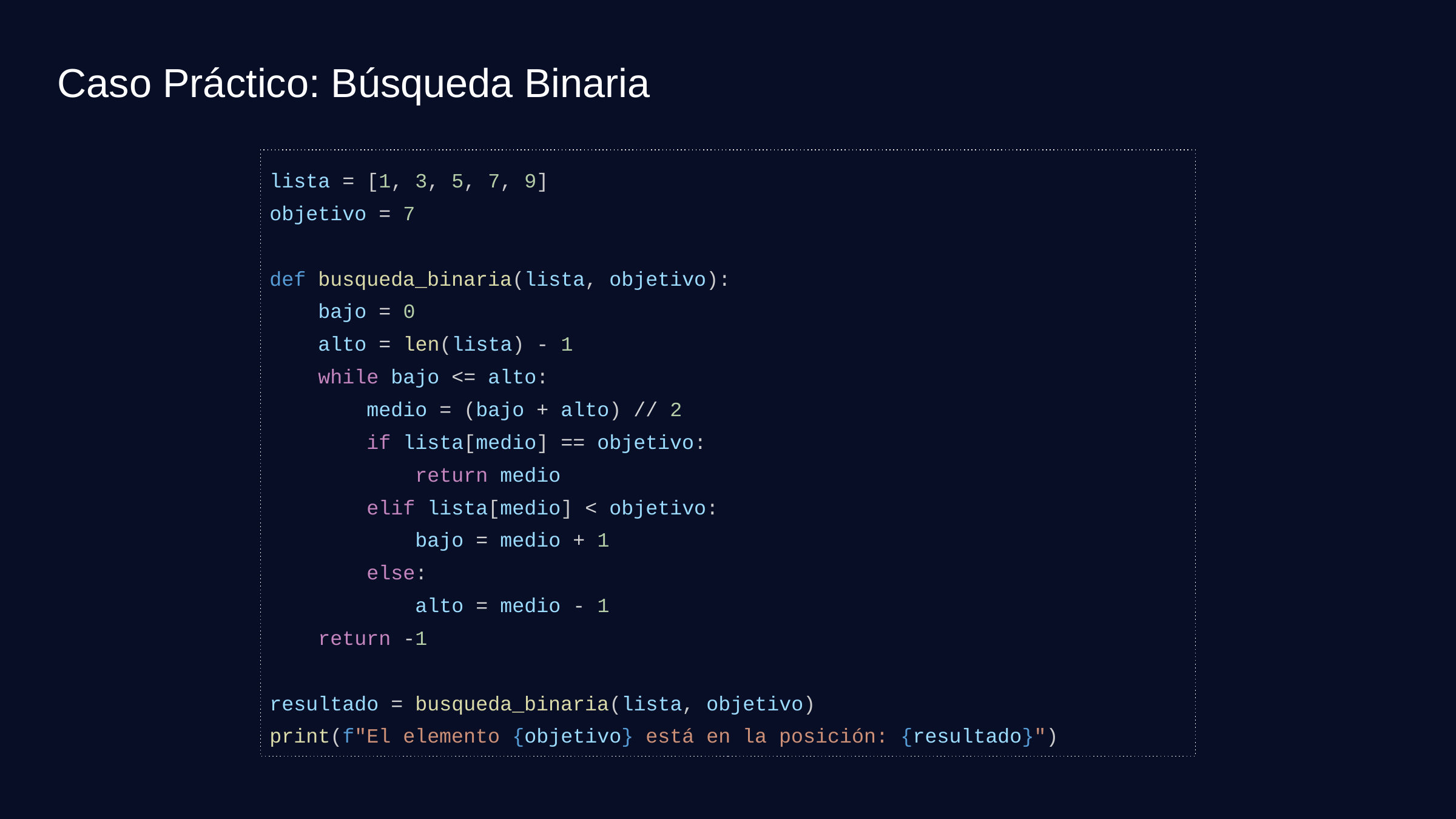

Caso Práctico: Búsqueda Binaria
lista = [1, 3, 5, 7, 9]
objetivo = 7

def busqueda_binaria(lista, objetivo):
    bajo = 0
    alto = len(lista) - 1
    while bajo <= alto:
        medio = (bajo + alto) // 2
        if lista[medio] == objetivo:
            return medio
        elif lista[medio] < objetivo:
            bajo = medio + 1
        else:
            alto = medio - 1
    return -1

resultado = busqueda_binaria(lista, objetivo)
print(f"El elemento {objetivo} está en la posición: {resultado}")

Input Size (n)

O(1)

O(log n)

O(n)

O(n log n)

O(n^2)
La notación Big O mide la eficiencia de los algoritmos. Describe el crecimiento del tiempo o espacio. Ejemplos incluyen O(1), O(log n), O(n), O(n log n) y O(n^2).